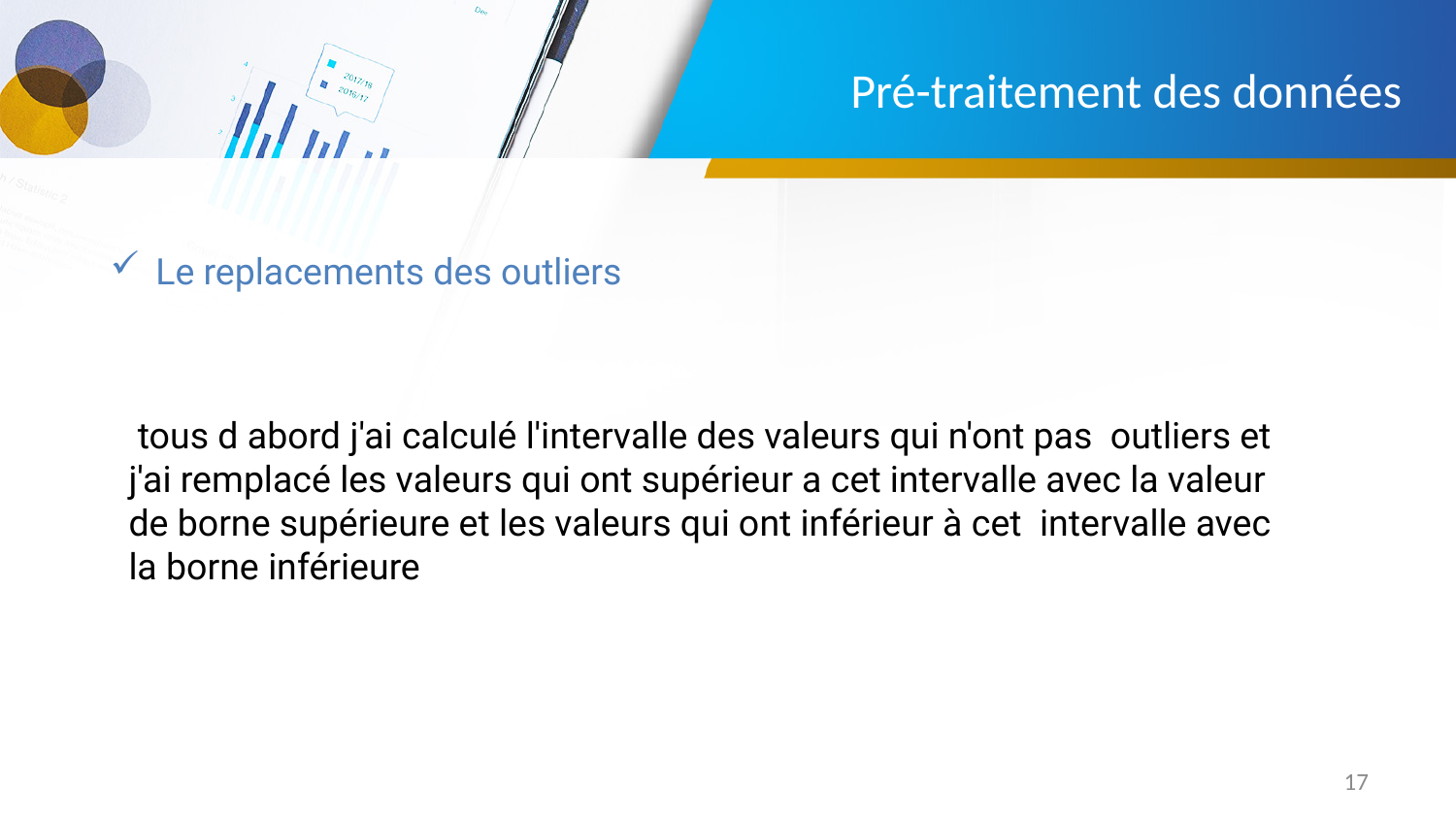

# Pré-traitement des données
Le replacements des outliers
 tous d abord j'ai calculé l'intervalle des valeurs qui n'ont pas  outliers et j'ai remplacé les valeurs qui ont supérieur a cet intervalle avec la valeur de borne supérieure et les valeurs qui ont inférieur à cet  intervalle avec la borne inférieure
17